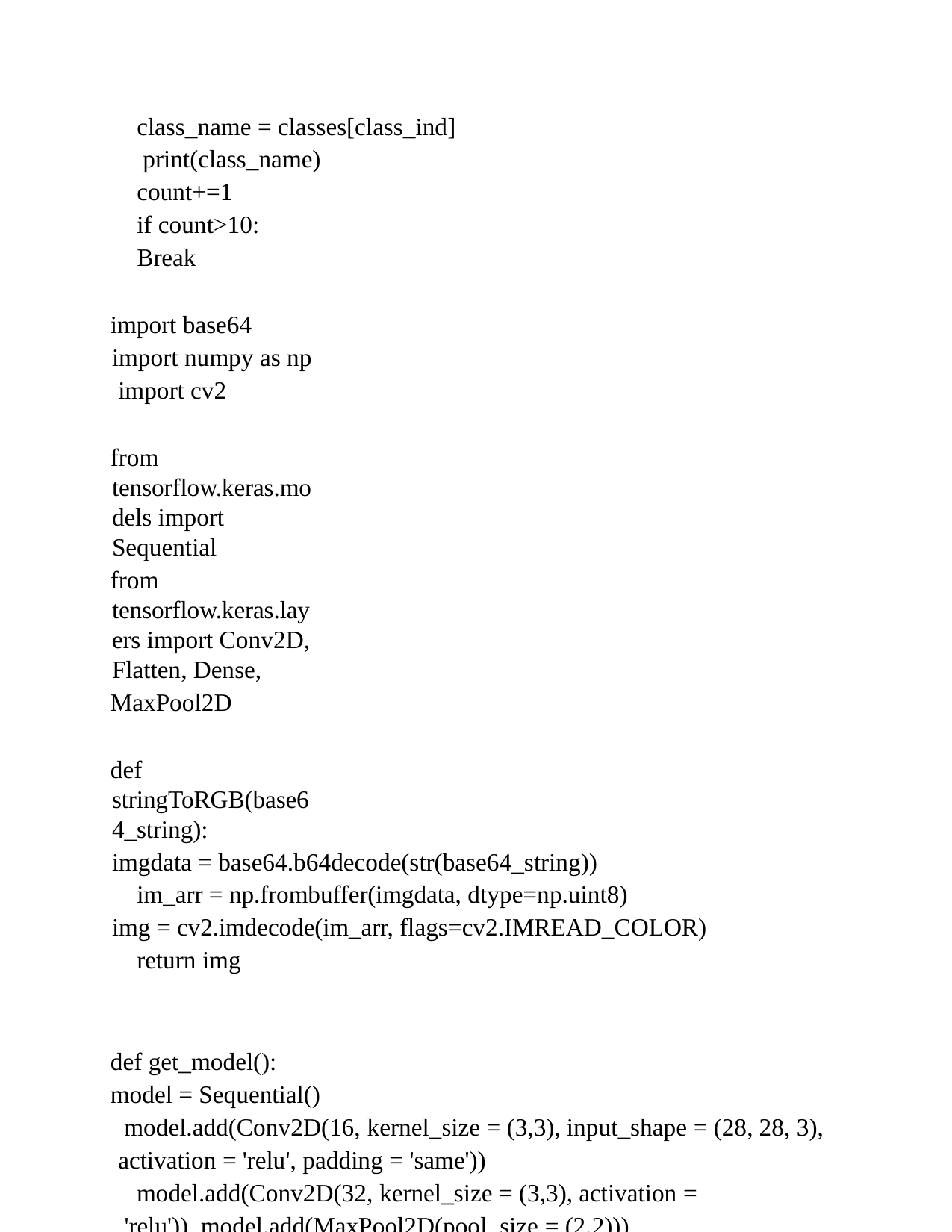

class_name = classes[class_ind]  print(class_name)
count+=1
if count>10:
Break

import base64  import numpy as np  import cv2

from tensorflow.keras.models import Sequential
from tensorflow.keras.layers import Conv2D, Flatten, Dense,
MaxPool2D

def stringToRGB(base64_string):
imgdata = base64.b64decode(str(base64_string))  im_arr = np.frombuffer(imgdata, dtype=np.uint8)
img = cv2.imdecode(im_arr, flags=cv2.IMREAD_COLOR)  return img

def get_model():
model = Sequential()
model.add(Conv2D(16, kernel_size = (3,3), input_shape = (28, 28, 3),  activation = 'relu', padding = 'same'))
model.add(Conv2D(32, kernel_size = (3,3), activation = 'relu'))  model.add(MaxPool2D(pool_size = (2,2)))
model.add(Conv2D(32, kernel_size = (3,3), activation = 'relu', padding
= 'same'))
model.add(Conv2D(64, kernel_size = (3,3), activation = 'relu'))